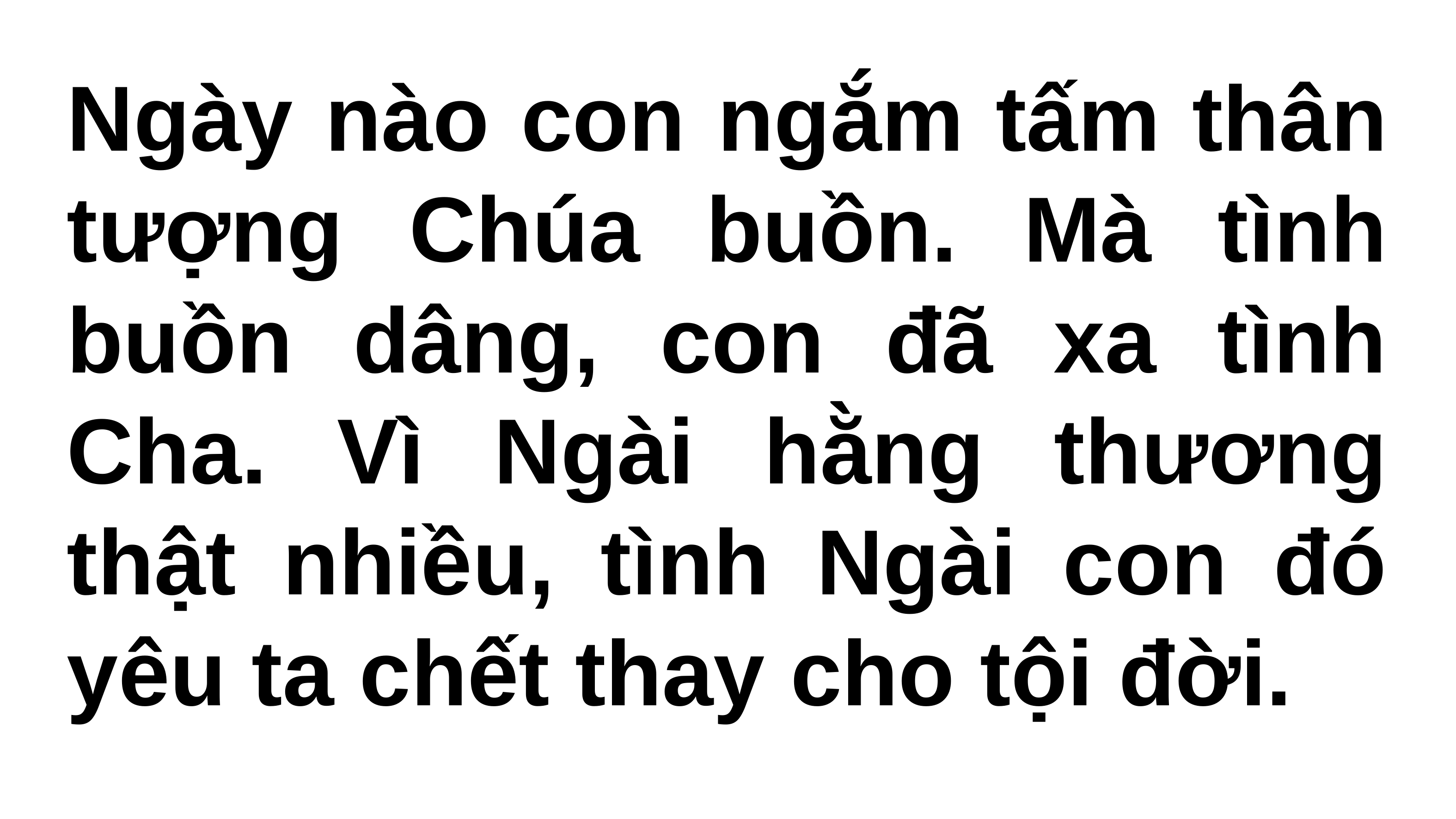

#
Ngày nào con ngắm tấm thân tượng Chúa buồn. Mà tình buồn dâng, con đã xa tình Cha. Vì Ngài hằng thương thật nhiều, tình Ngài con đó yêu ta chết thay cho tội đời.